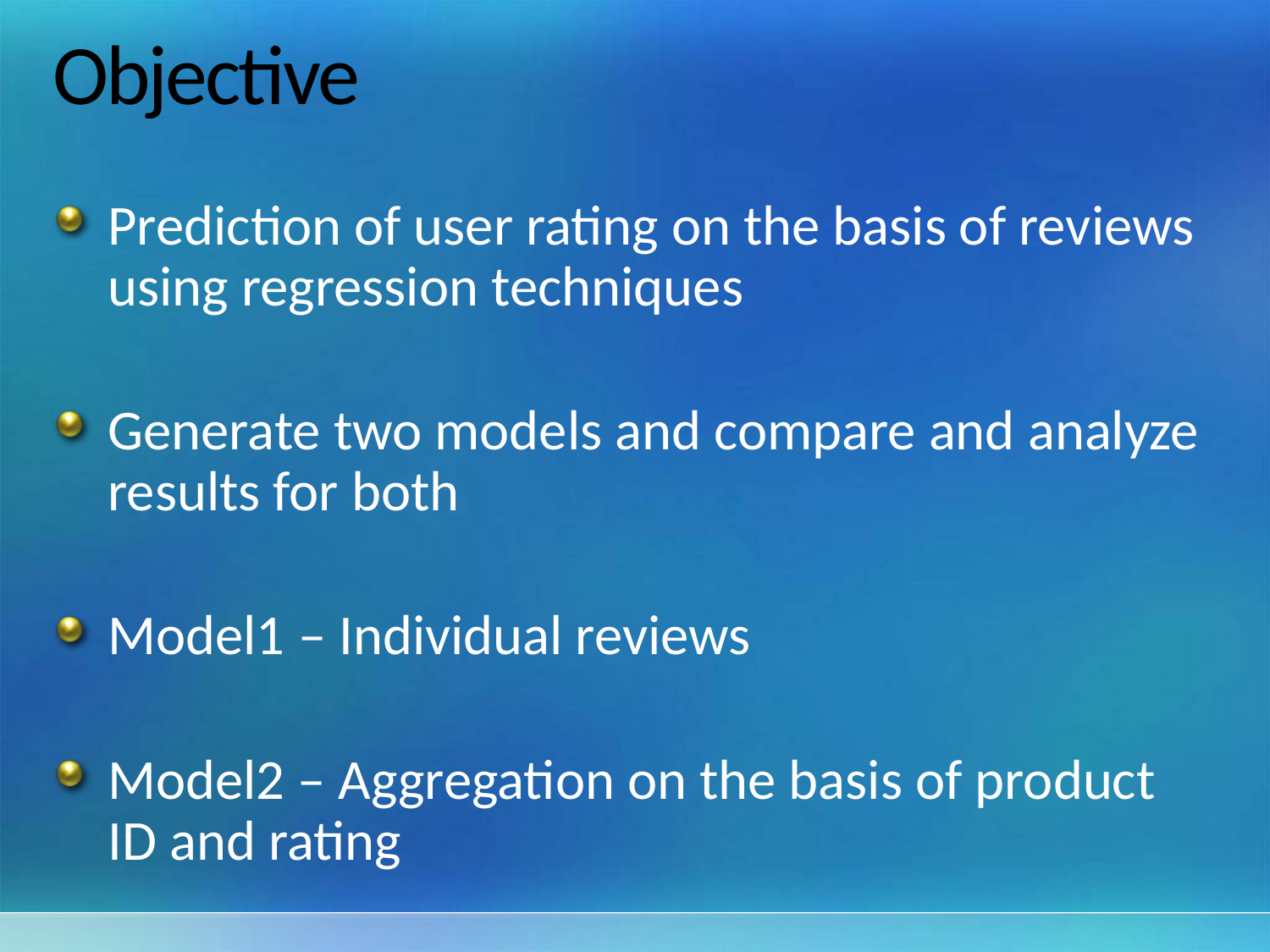

# Objective
Prediction of user rating on the basis of reviews using regression techniques

Generate two models and compare and analyze results for both

Model1 – Individual reviews

Model2 – Aggregation on the basis of product ID and rating